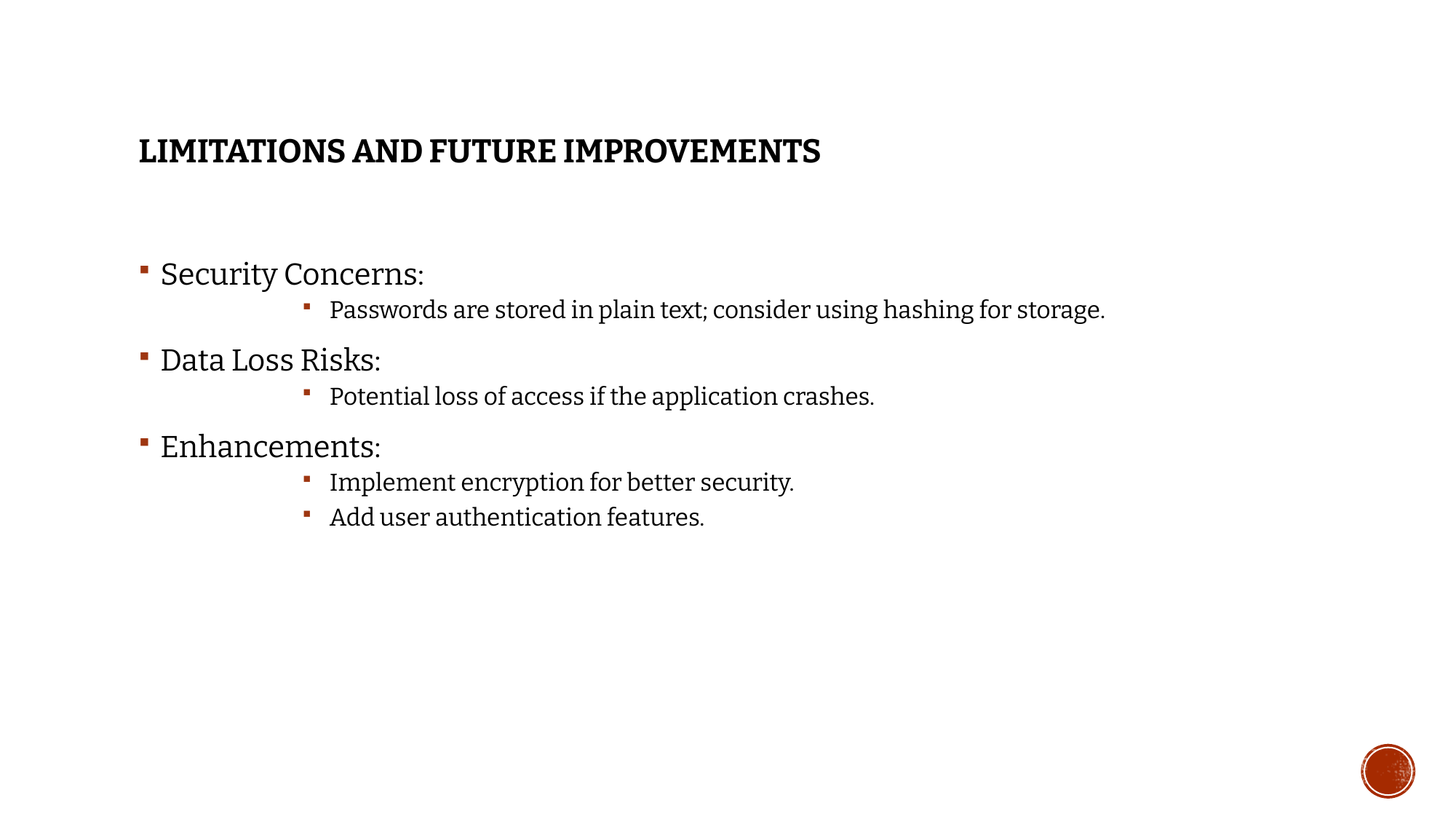

# Limitations and Future Improvements
Security Concerns:
Passwords are stored in plain text; consider using hashing for storage.
Data Loss Risks:
Potential loss of access if the application crashes.
Enhancements:
Implement encryption for better security.
Add user authentication features.